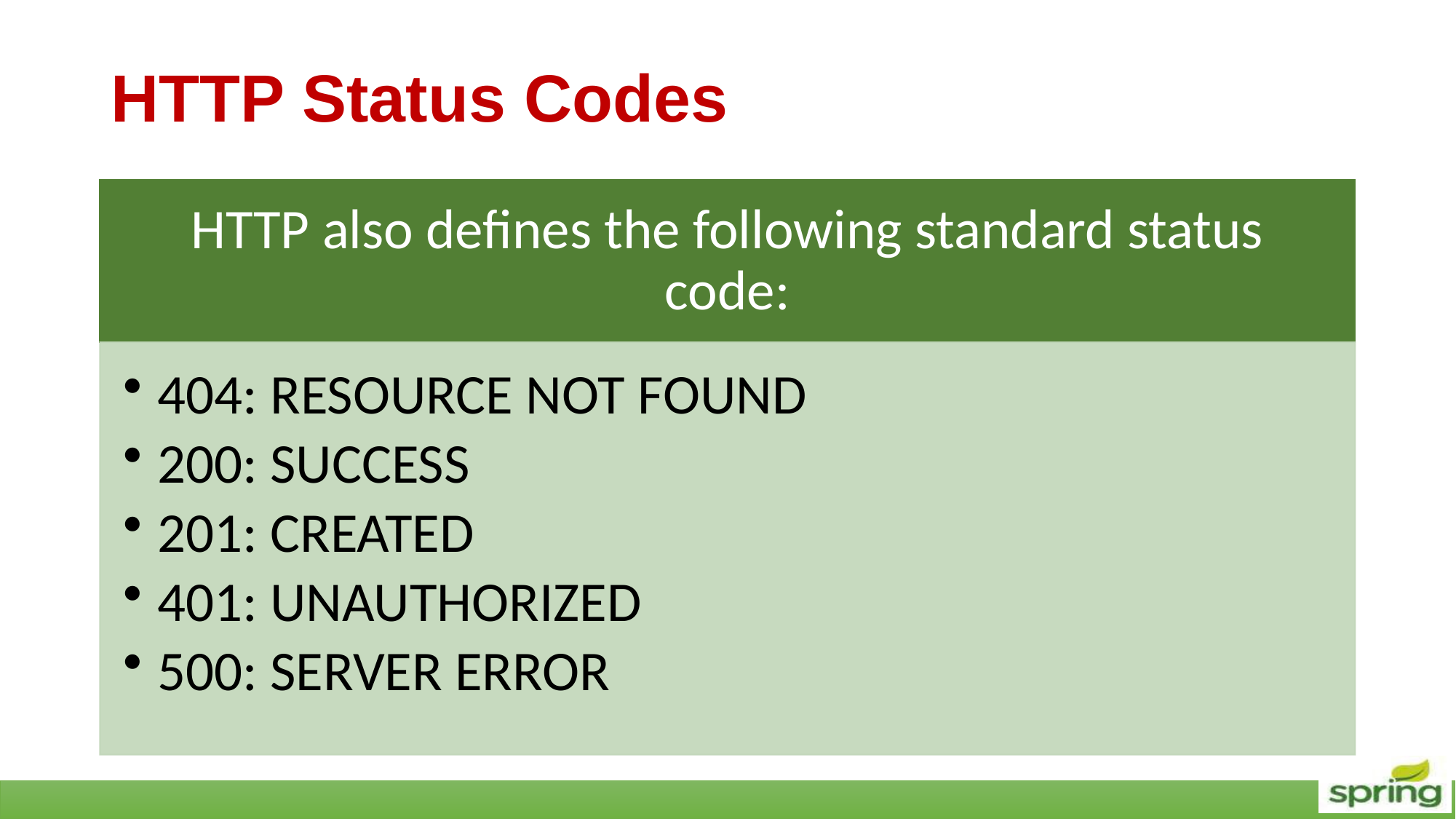

# HTTP Status Codes
HTTP also defines the following standard status code:
404: RESOURCE NOT FOUND
200: SUCCESS
201: CREATED
401: UNAUTHORIZED
500: SERVER ERROR